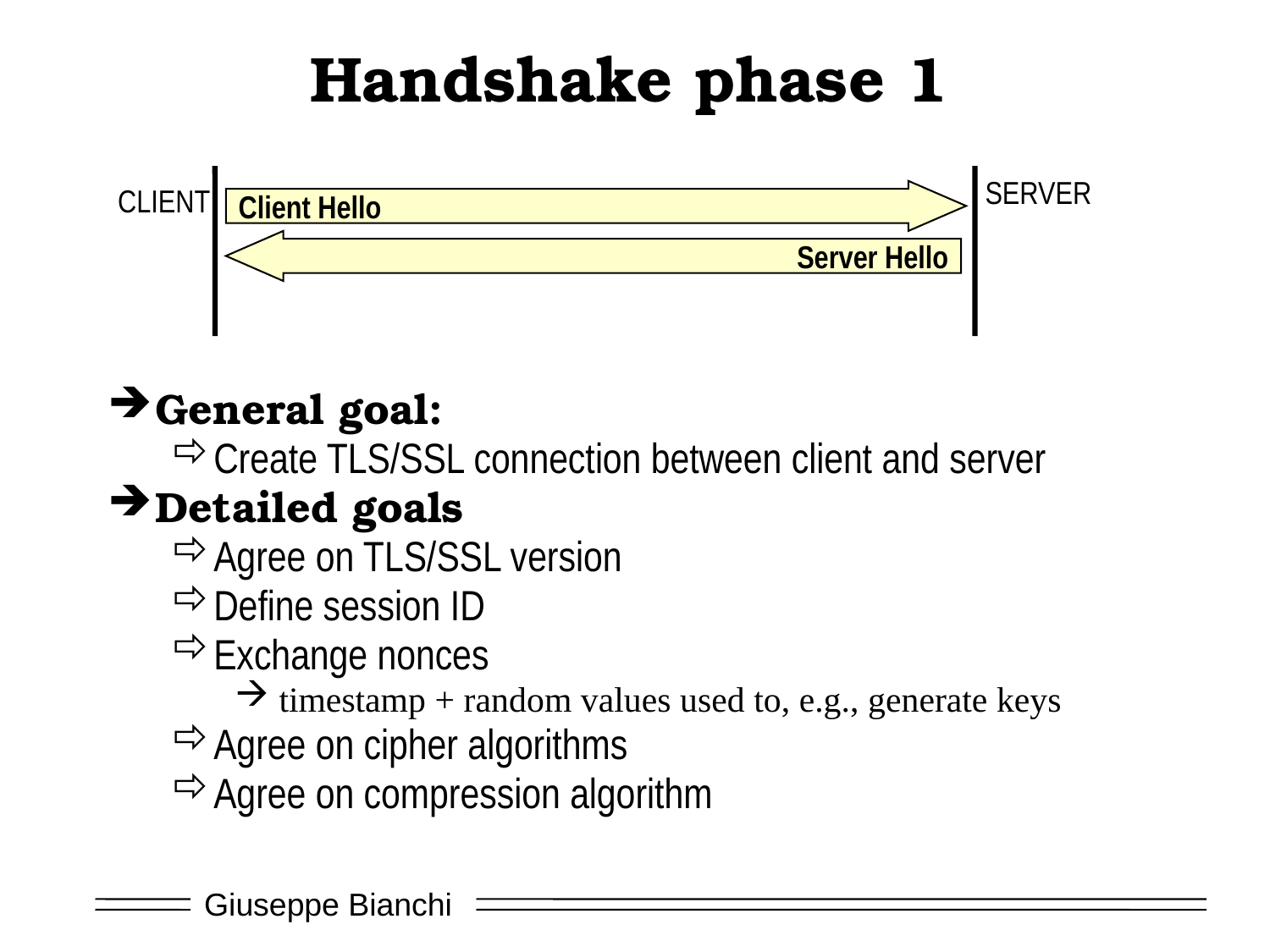

# Handshake phase 1

SERVER

CLIENT
Client Hello
Server Hello
General goal:
Create TLS/SSL connection between client and server
Detailed goals
Agree on TLS/SSL version
Define session ID
Exchange nonces
 timestamp + random values used to, e.g., generate keys
Agree on cipher algorithms
Agree on compression algorithm